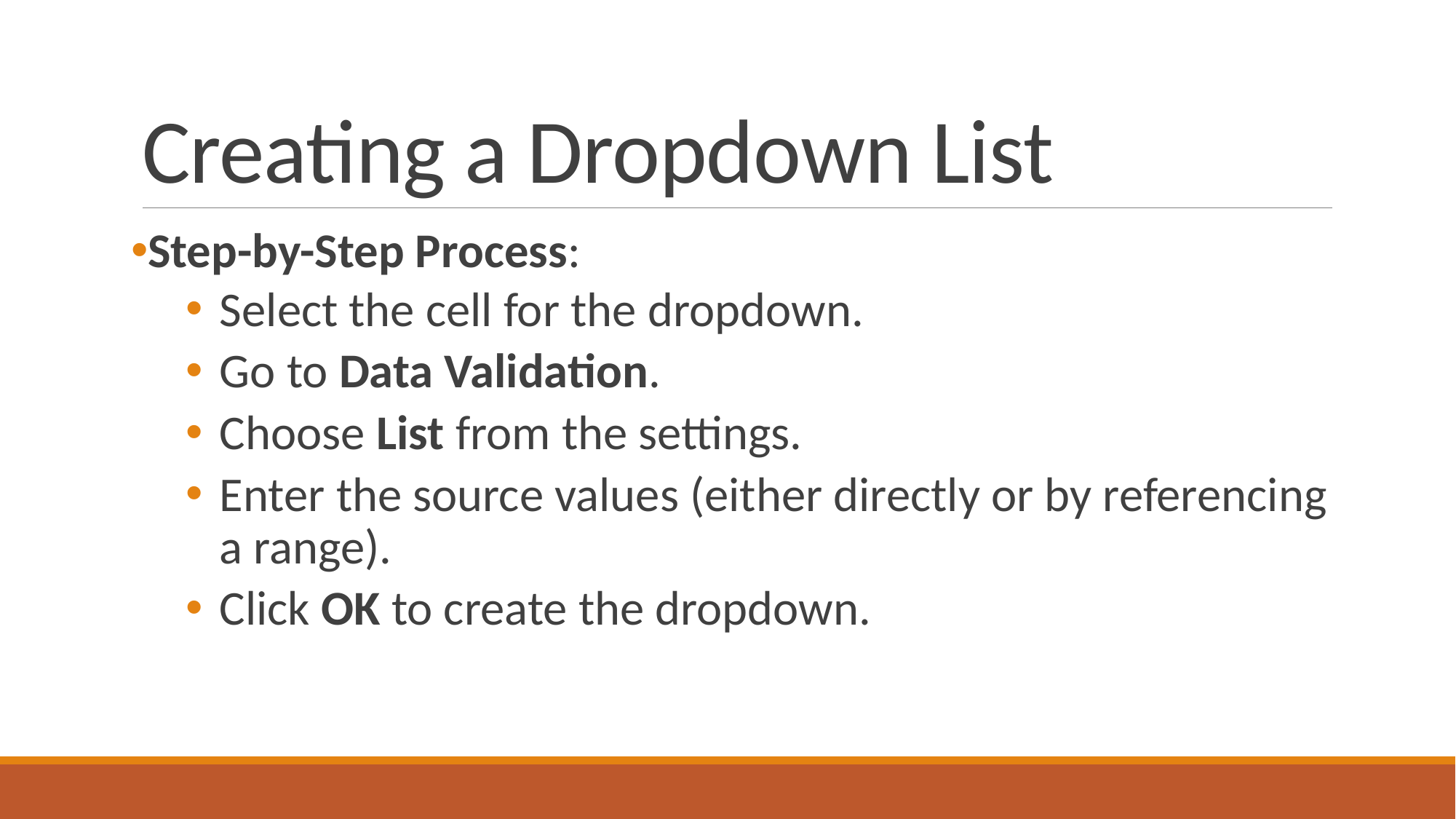

# Creating a Dropdown List
Step-by-Step Process:
Select the cell for the dropdown.
Go to Data Validation.
Choose List from the settings.
Enter the source values (either directly or by referencing a range).
Click OK to create the dropdown.